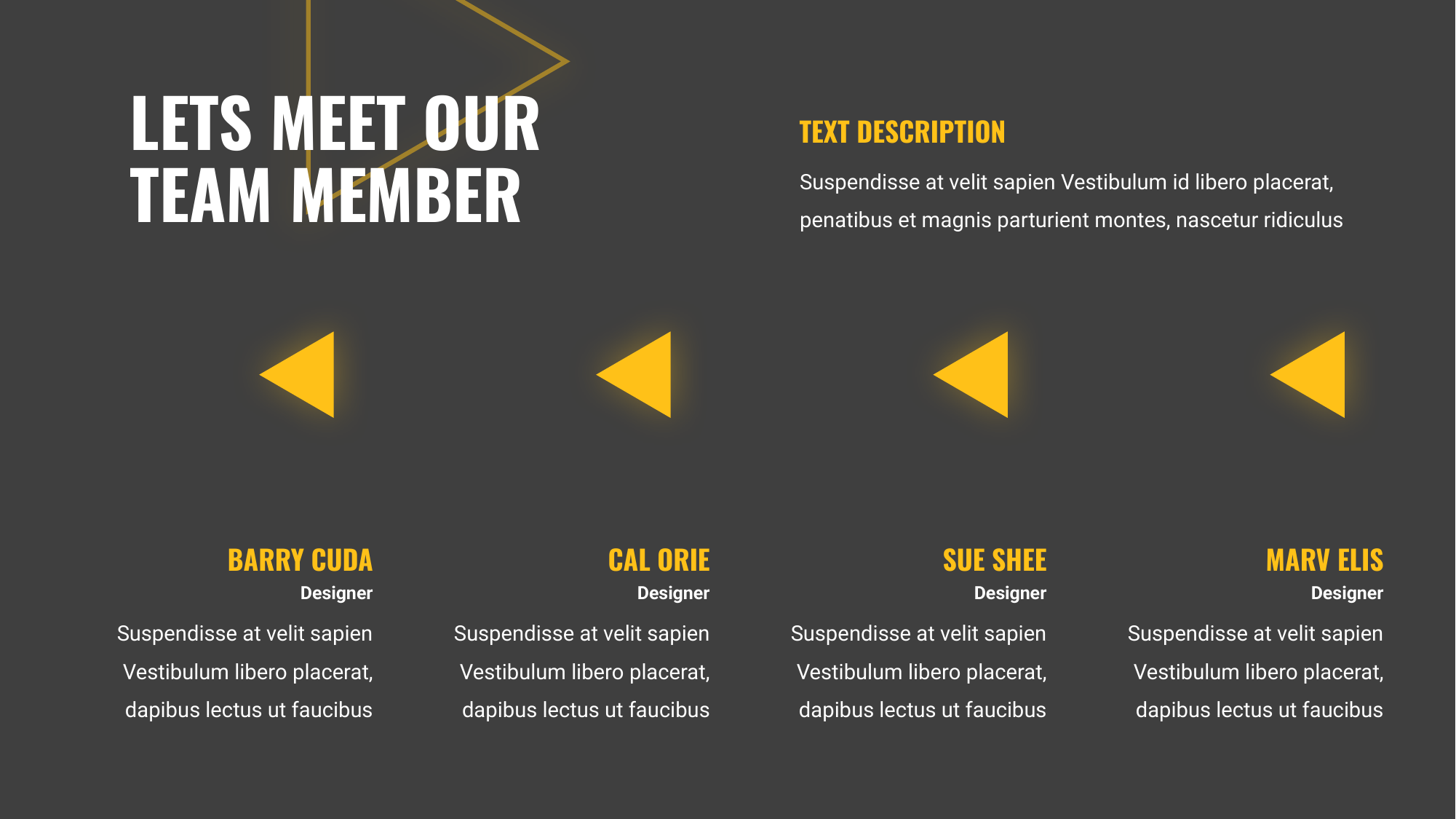

# LETS MEET OUR TEAM MEMBER
TEXT DESCRIPTION
Suspendisse at velit sapien Vestibulum id libero placerat, penatibus et magnis parturient montes, nascetur ridiculus

BARRY CUDA
CAL ORIE
SUE SHEE
MARV ELIS
Designer
Designer
Designer
Designer
Suspendisse at velit sapien Vestibulum libero placerat, dapibus lectus ut faucibus
Suspendisse at velit sapien Vestibulum libero placerat, dapibus lectus ut faucibus
Suspendisse at velit sapien Vestibulum libero placerat, dapibus lectus ut faucibus
Suspendisse at velit sapien Vestibulum libero placerat, dapibus lectus ut faucibus